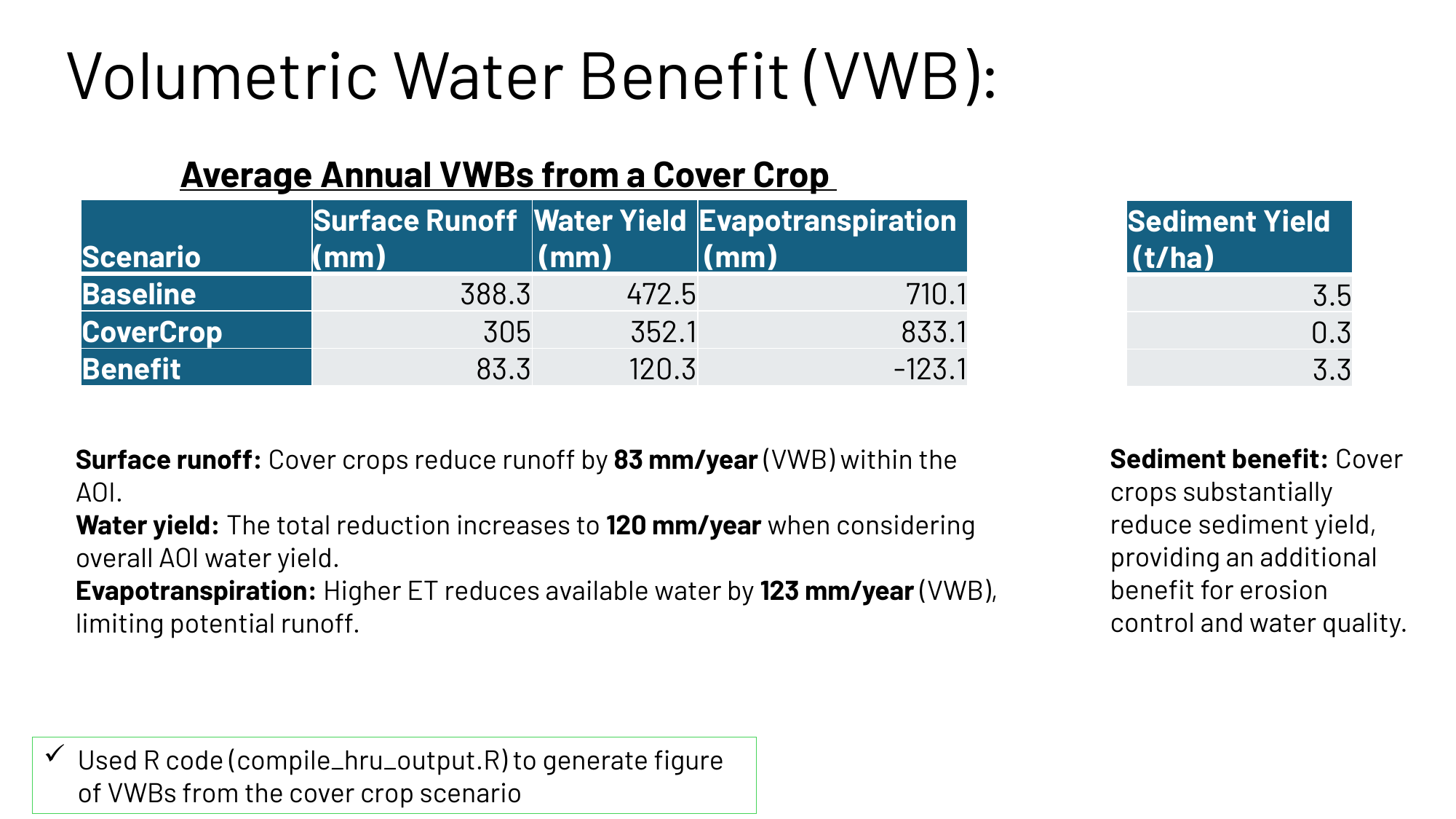

Volumetric Water Benefit (VWB):
Average Annual VWBs from a Cover Crop
| Scenario | Surface Runoff (mm) | Water Yield (mm) | Evapotranspiration (mm) |
| --- | --- | --- | --- |
| Baseline | 388.3 | 472.5 | 710.1 |
| CoverCrop | 305 | 352.1 | 833.1 |
| Benefit | 83.3 | 120.3 | -123.1 |
| Sediment Yield (t/ha) |
| --- |
| 3.5 |
| 0.3 |
| 3.3 |
Sediment benefit: Cover crops substantially reduce sediment yield, providing an additional benefit for erosion control and water quality.
Surface runoff: Cover crops reduce runoff by 83 mm/year (VWB) within the AOI.
Water yield: The total reduction increases to 120 mm/year when considering overall AOI water yield.
Evapotranspiration: Higher ET reduces available water by 123 mm/year (VWB), limiting potential runoff.
Used R code (compile_hru_output.R) to generate figure of VWBs from the cover crop scenario